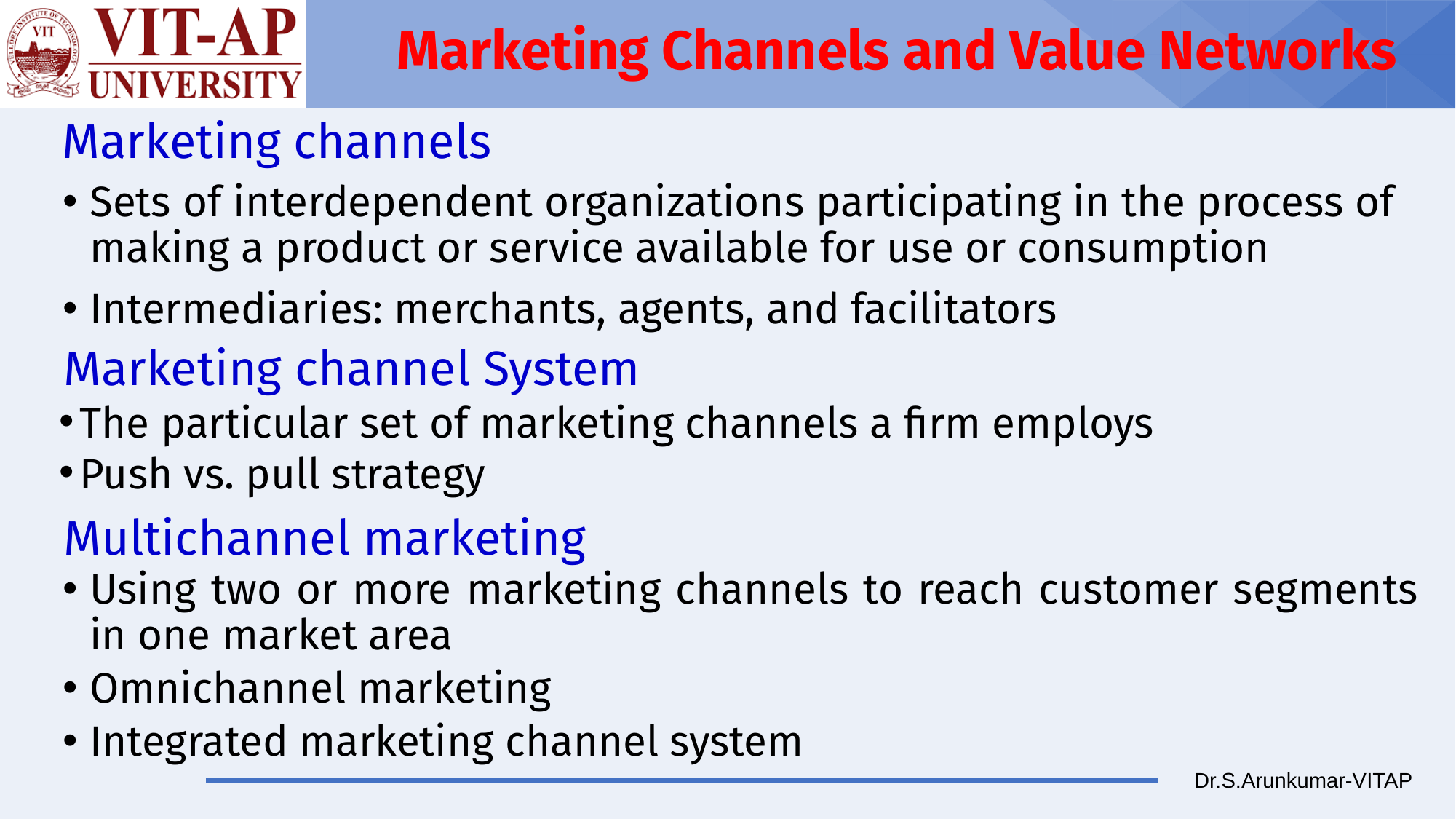

# Marketing Channels and Value Networks
Marketing channels
Sets of interdependent organizations participating in the process of making a product or service available for use or consumption
Intermediaries: merchants, agents, and facilitators
Marketing channel System
The particular set of marketing channels a firm employs
Push vs. pull strategy
Multichannel marketing
Using two or more marketing channels to reach customer segments in one market area
Omnichannel marketing
Integrated marketing channel system